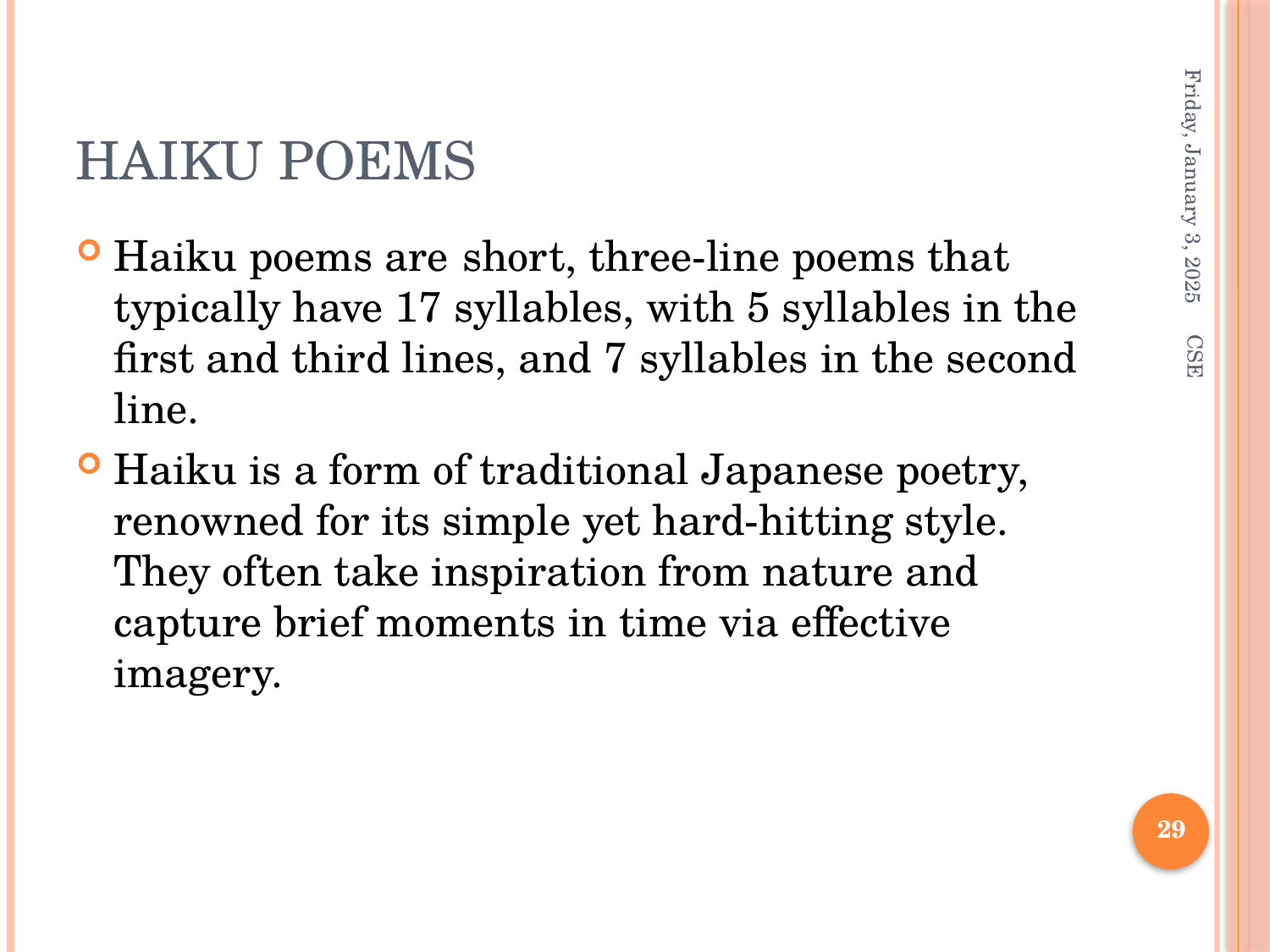

# Haiku poems
Friday, January 3, 2025
Haiku poems are short, three-line poems that typically have 17 syllables, with 5 syllables in the first and third lines, and 7 syllables in the second line.
Haiku is a form of traditional Japanese poetry, renowned for its simple yet hard-hitting style. They often take inspiration from nature and capture brief moments in time via effective imagery.
CSE
29